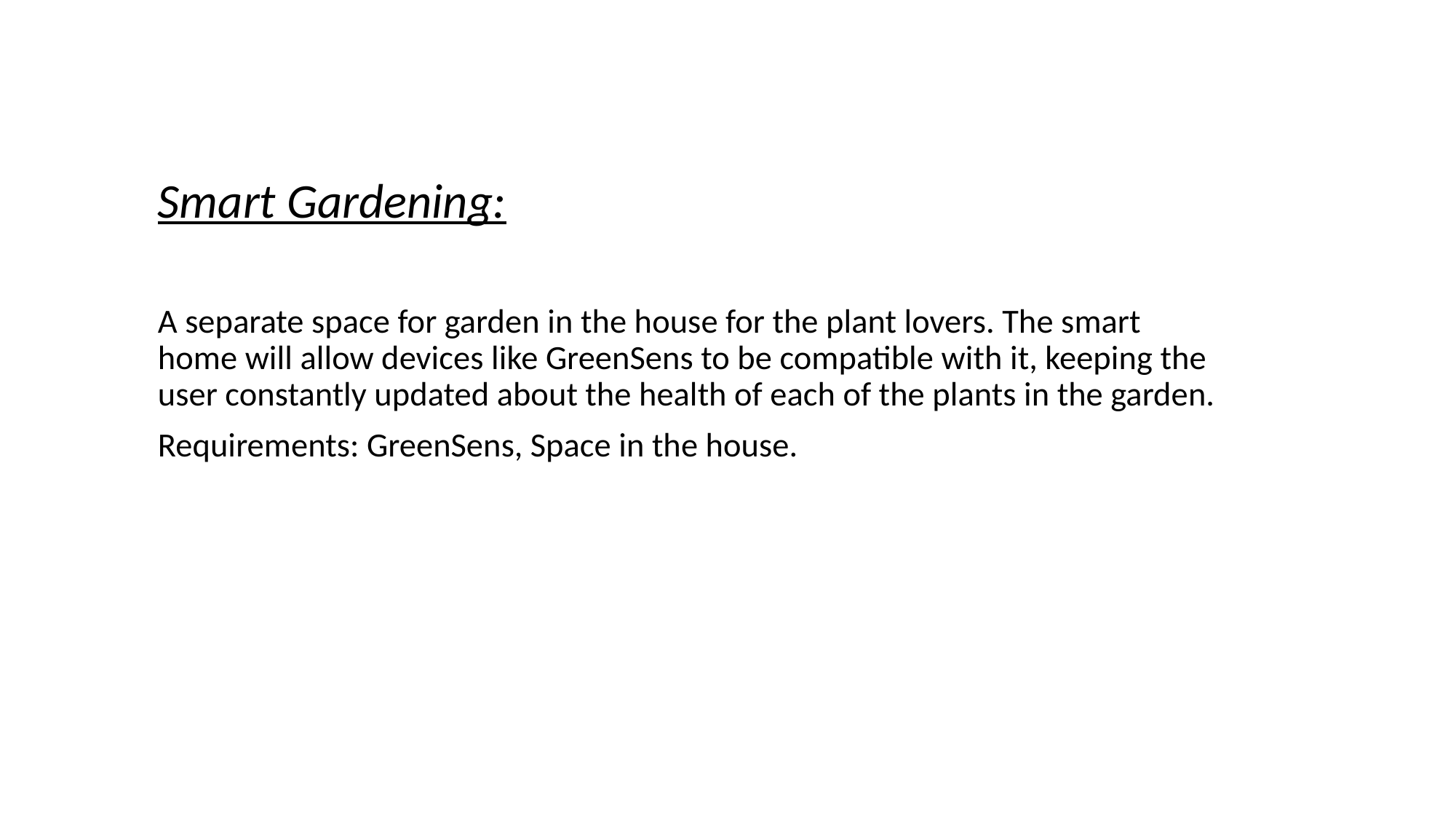

# Smart Gardening:
A separate space for garden in the house for the plant lovers. The smart home will allow devices like GreenSens to be compatible with it, keeping the user constantly updated about the health of each of the plants in the garden.
Requirements: GreenSens, Space in the house.